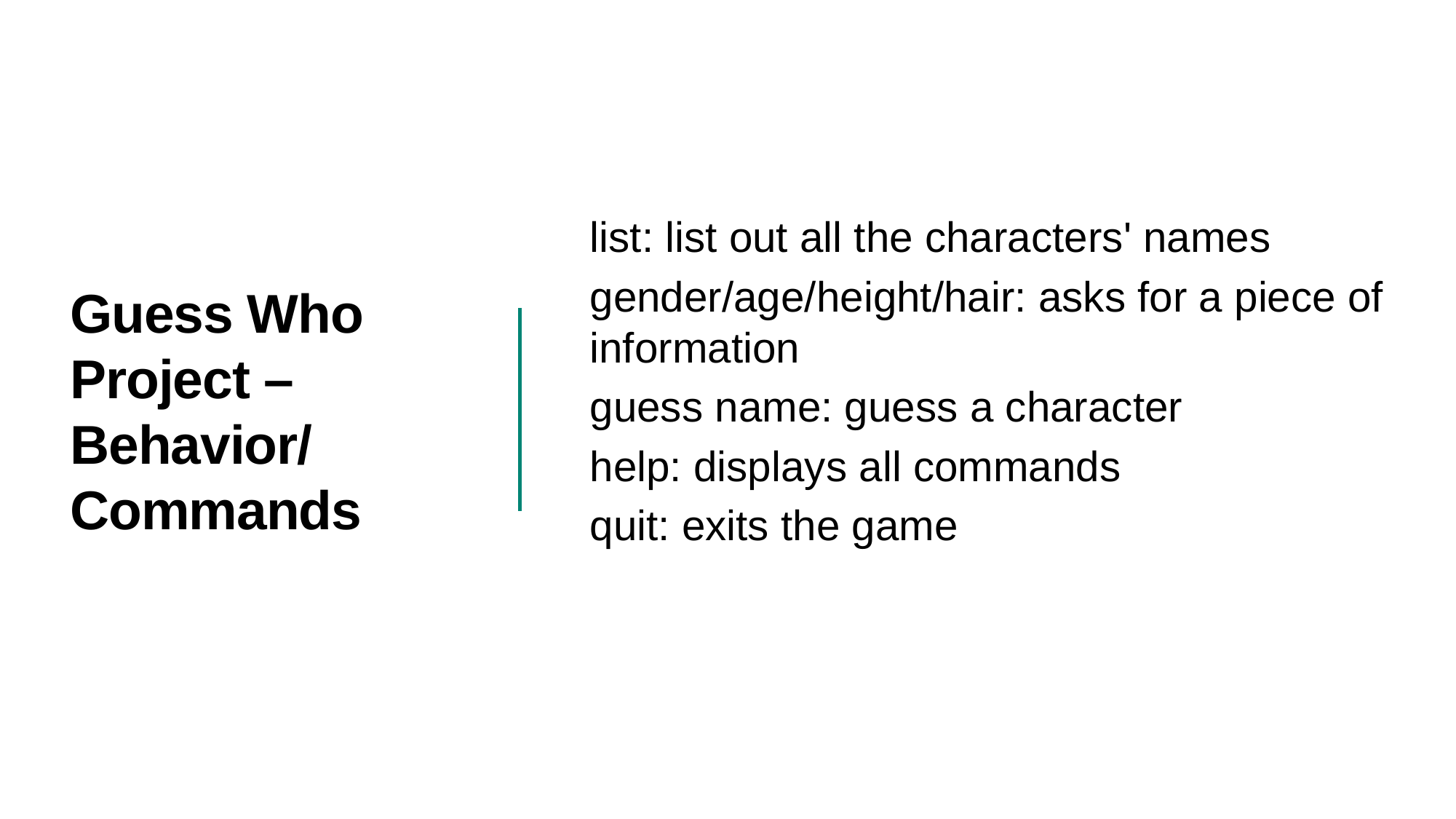

# Guess Who Project – Behavior/ Commands
list: list out all the characters' names
gender/age/height/hair: asks for a piece of information
guess name: guess a character
help: displays all commands
quit: exits the game